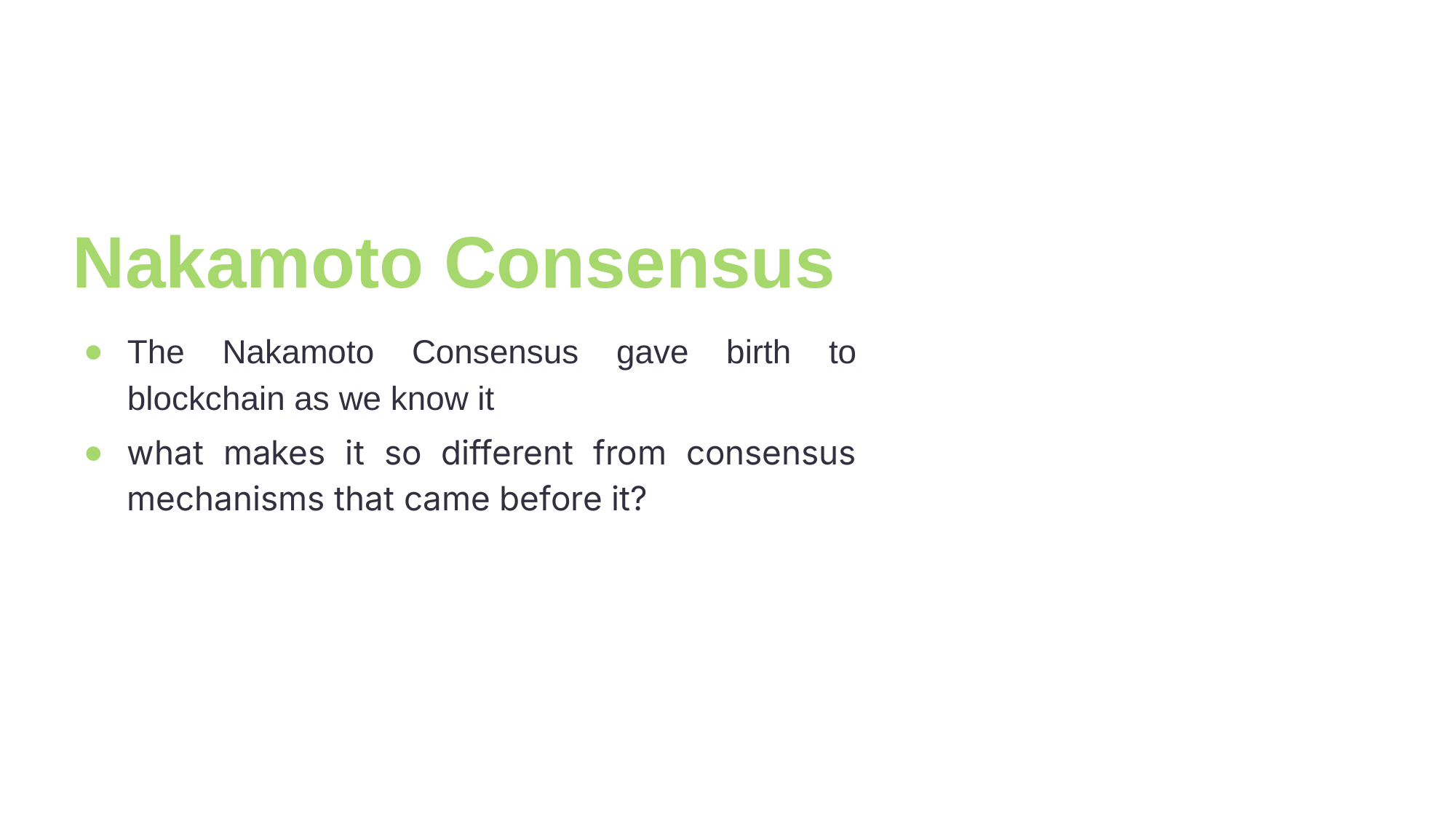

# Nakamoto Consensus
The Nakamoto Consensus gave birth to blockchain as we know it
what makes it so different from consensus mechanisms that came before it?